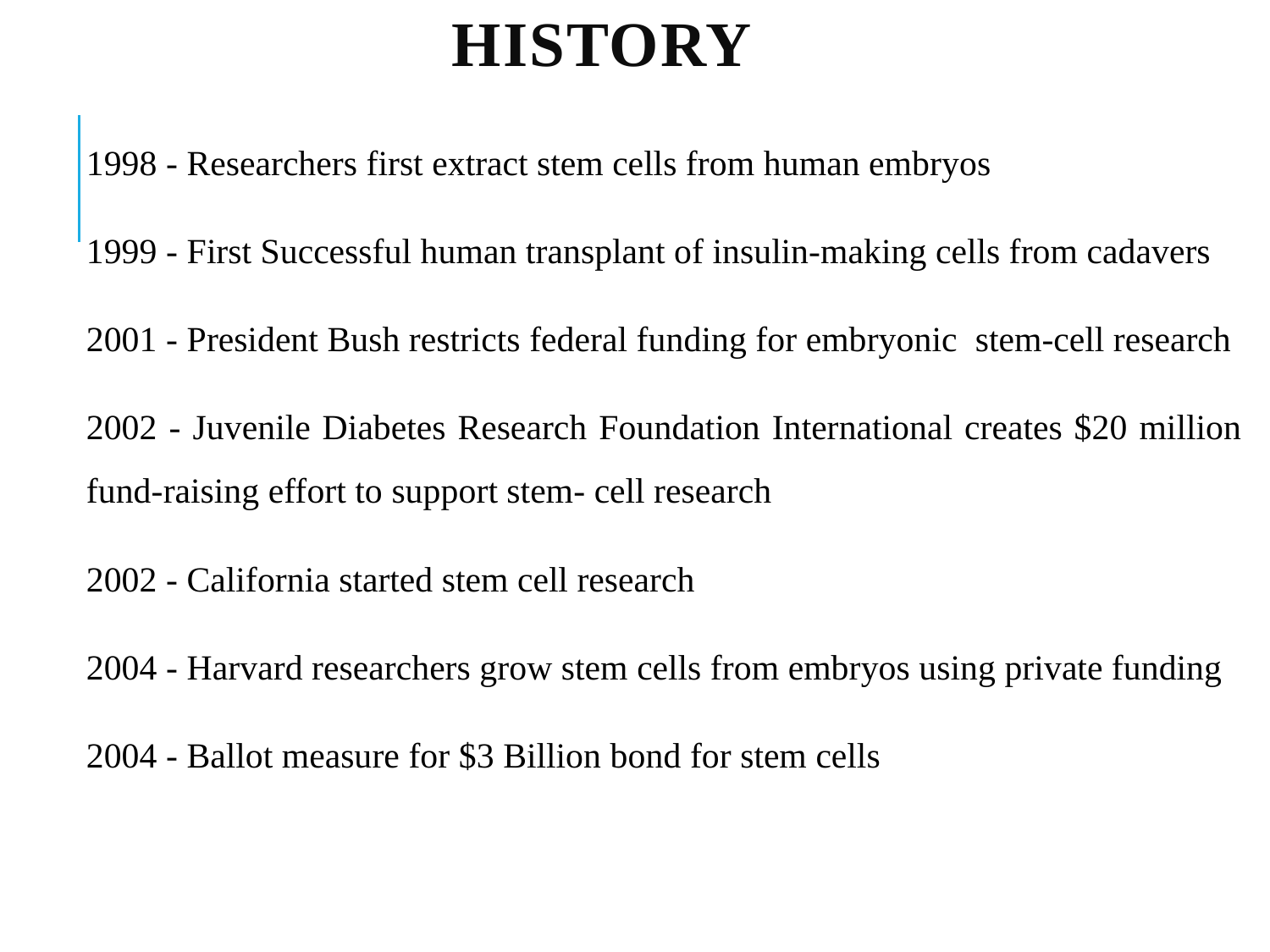

# History
1998 - Researchers first extract stem cells from human embryos
1999 - First Successful human transplant of insulin-making cells from cadavers
2001 - President Bush restricts federal funding for embryonic 	stem-cell research
2002 - Juvenile Diabetes Research Foundation International creates $20 million fund-raising effort to support stem-	cell research
2002 - California started stem cell research
2004 - Harvard researchers grow stem cells from embryos using private funding
2004 - Ballot measure for $3 Billion bond for stem cells